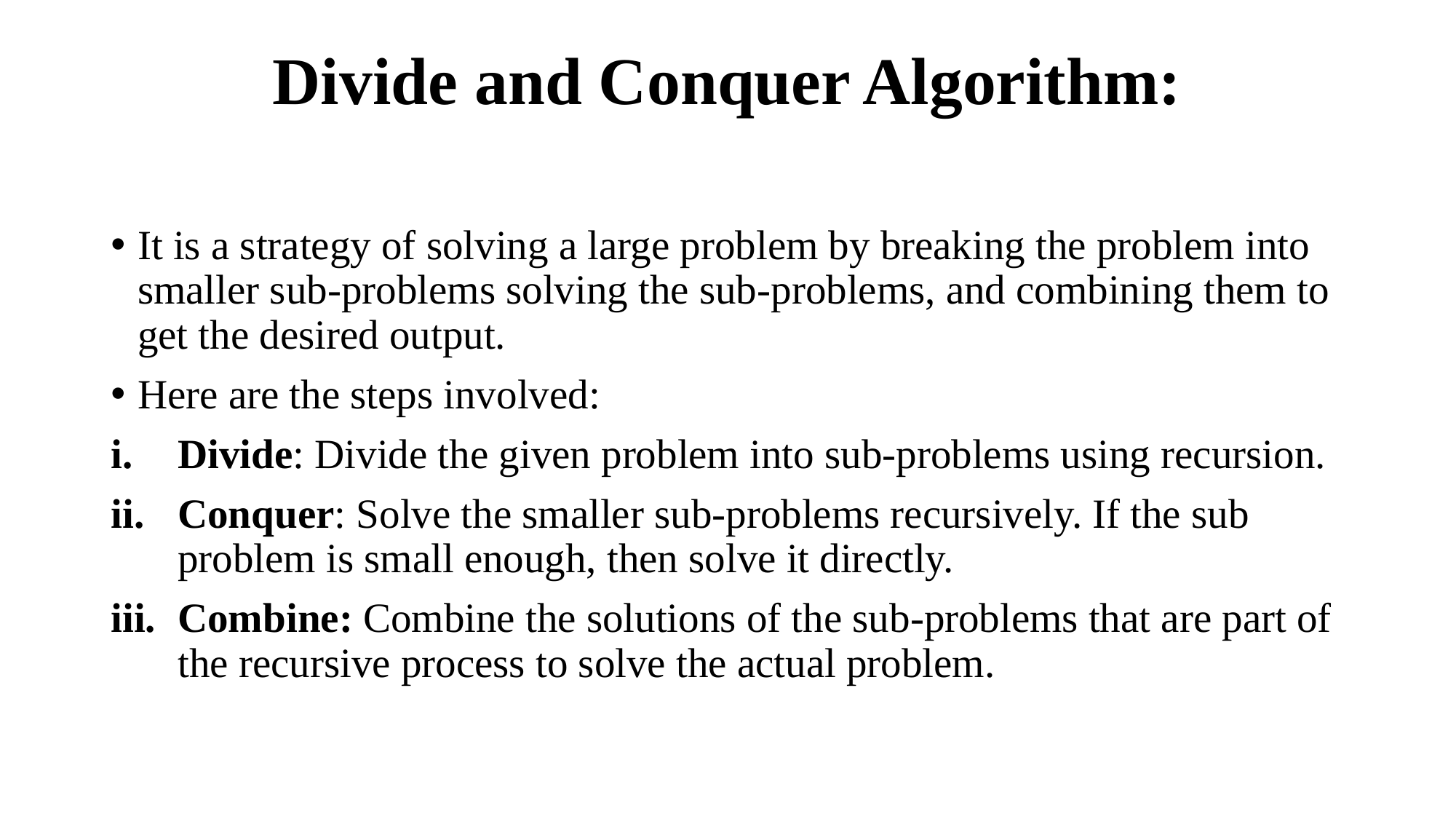

# Divide and Conquer Algorithm:
It is a strategy of solving a large problem by breaking the problem into smaller sub-problems solving the sub-problems, and combining them to get the desired output.
Here are the steps involved:
Divide: Divide the given problem into sub-problems using recursion.
Conquer: Solve the smaller sub-problems recursively. If the sub problem is small enough, then solve it directly.
Combine: Combine the solutions of the sub-problems that are part of the recursive process to solve the actual problem.